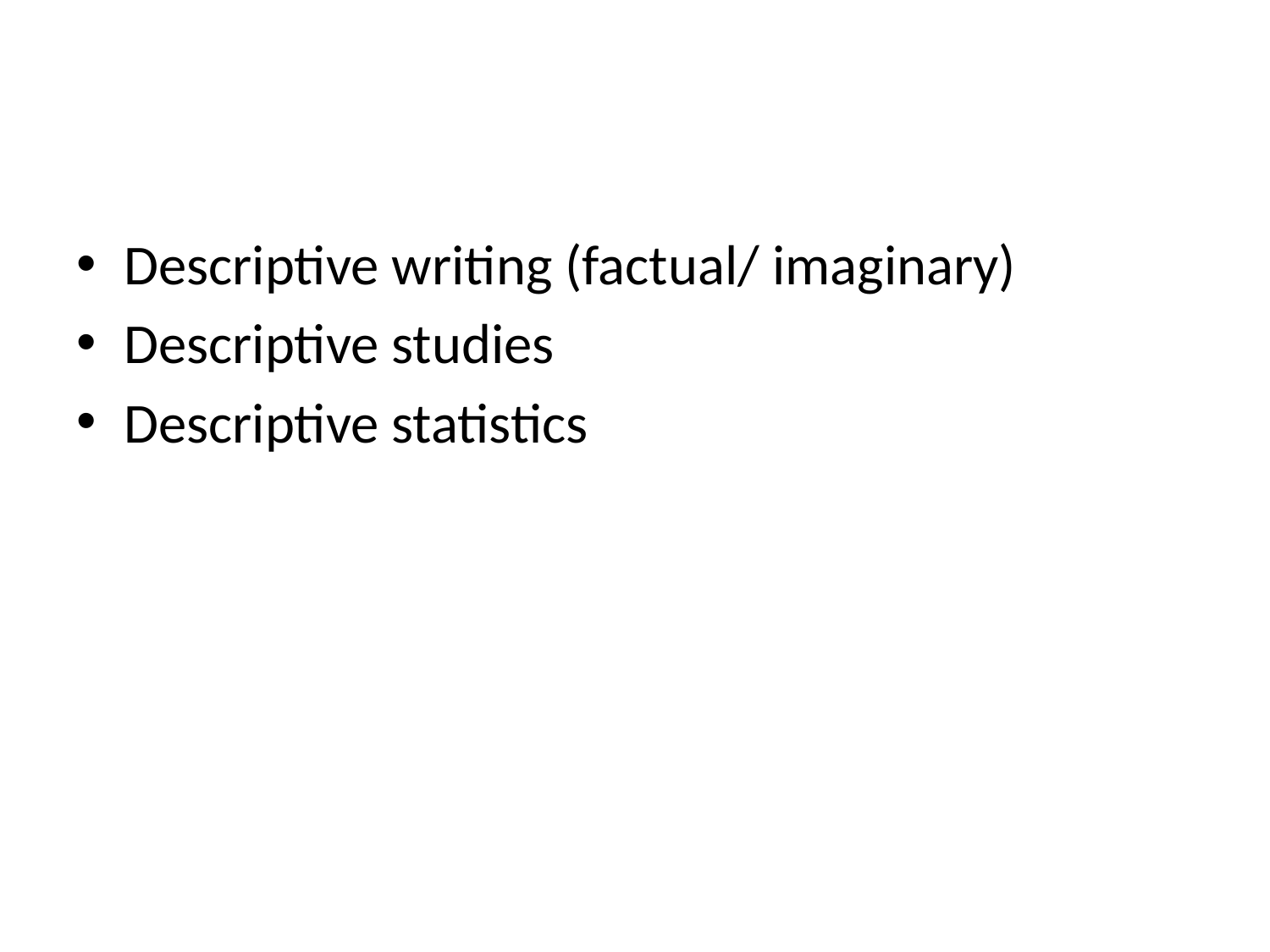

#
Descriptive writing (factual/ imaginary)
Descriptive studies
Descriptive statistics